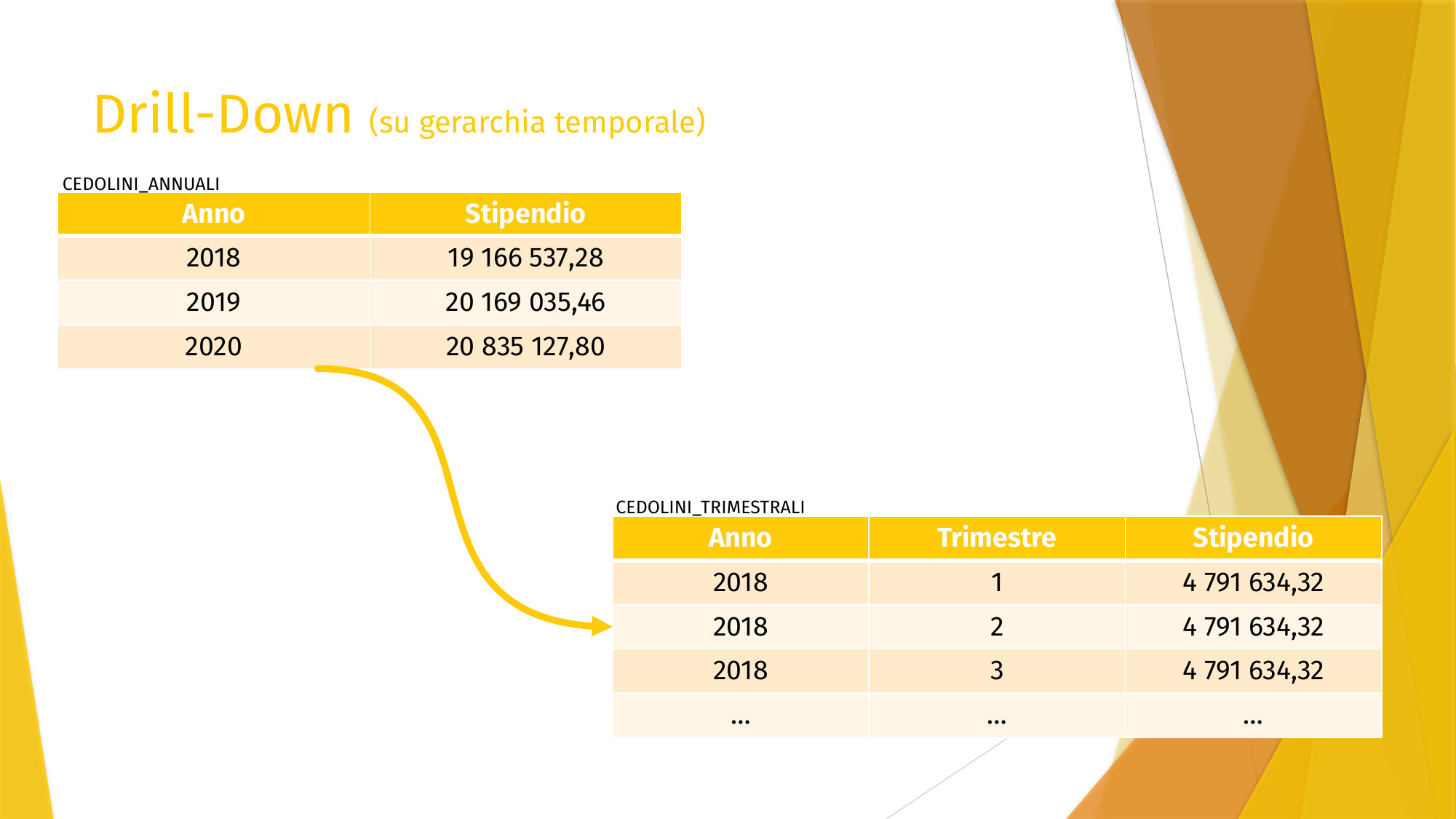

# Drill-Down (su gerarchia temporale)
CEDOLINI_ANNUALI
| Anno | Stipendio |
| --- | --- |
| 2018 | 19 166 537,28 |
| 2019 | 20 169 035,46 |
| 2020 | 20 835 127,80 |
CEDOLINI_TRIMESTRALI
| Anno | Trimestre | Stipendio |
| --- | --- | --- |
| 2018 | 1 | 4 791 634,32 |
| 2018 | 2 | 4 791 634,32 |
| 2018 | 3 | 4 791 634,32 |
| … | … | … |